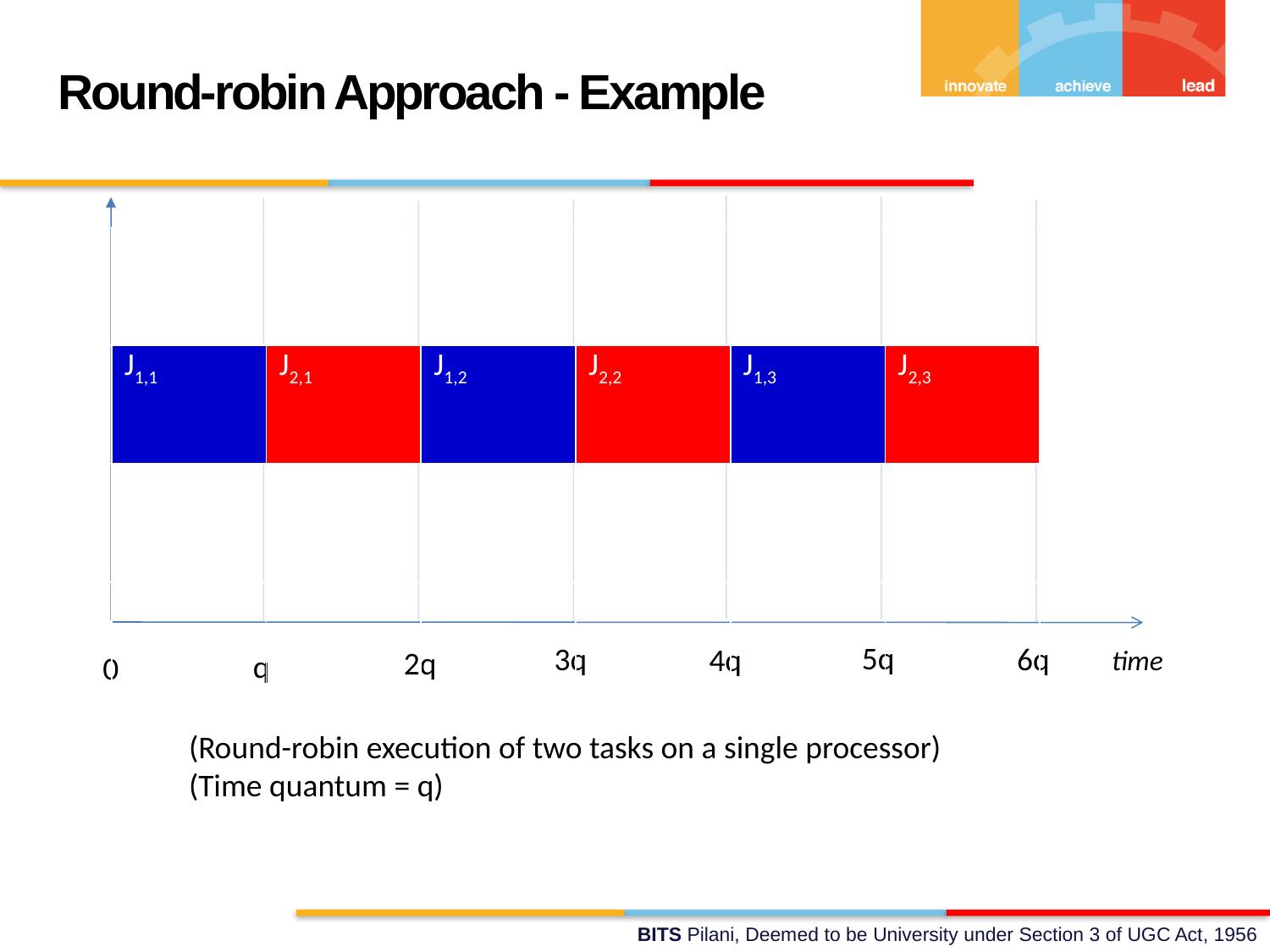

Round-robin Approach - Example
|  |  |  |  |  |  |  |
| --- | --- | --- | --- | --- | --- | --- |
|  | J1,1 | J2,1 | J1,2 | J2,2 | J1,3 | J2,3 |
|  |  |  |  |  |  |  |
|  |  |  |  |  |  |  |
5q
6q
3q
4q
2q
time
q
0
(Round-robin execution of two tasks on a single processor)
(Time quantum = q)